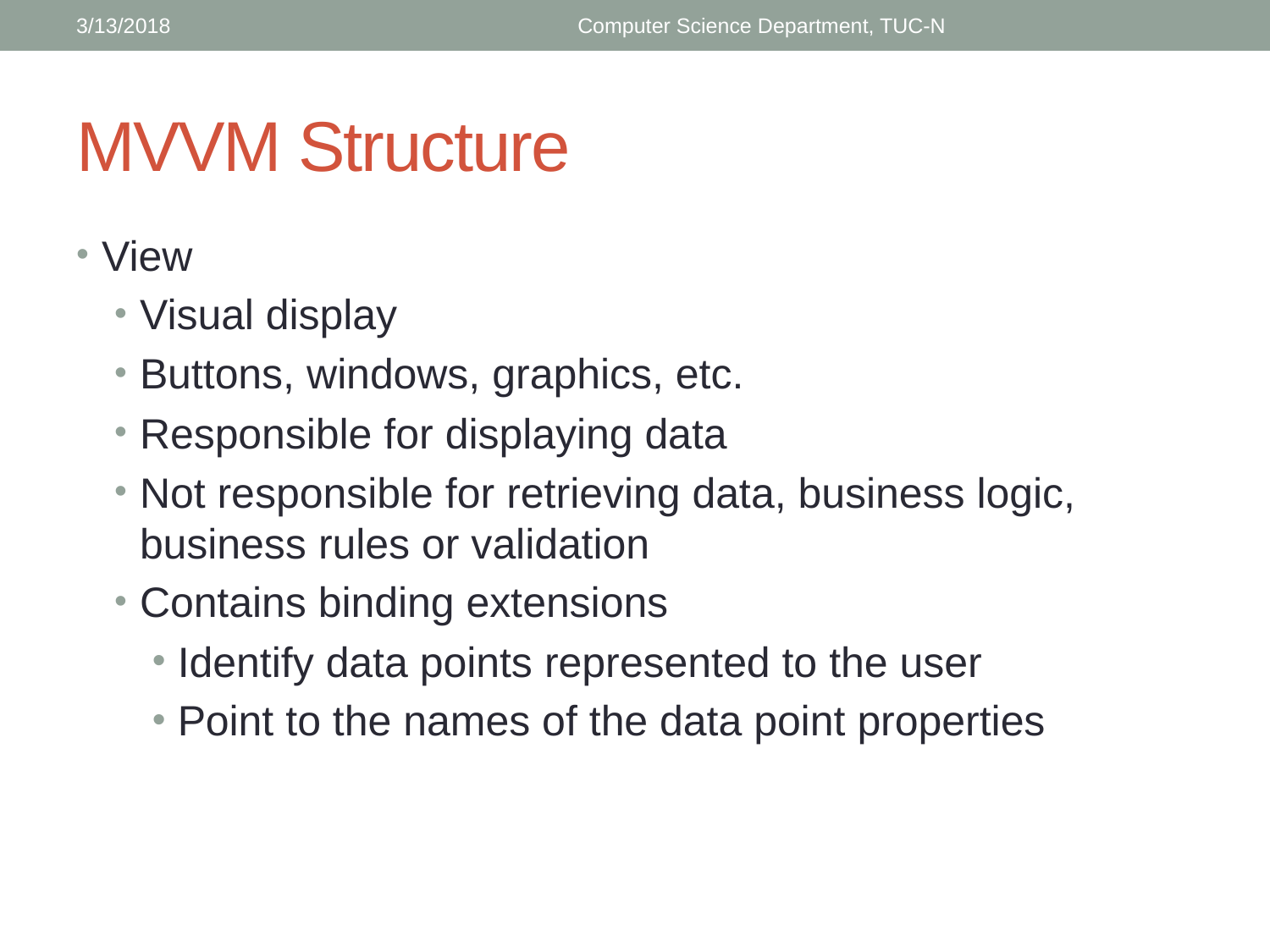

3/13/2018
Computer Science Department, TUC-N
# MVVM Structure
View
Visual display
Buttons, windows, graphics, etc.
Responsible for displaying data
Not responsible for retrieving data, business logic, business rules or validation
Contains binding extensions
Identify data points represented to the user
Point to the names of the data point properties